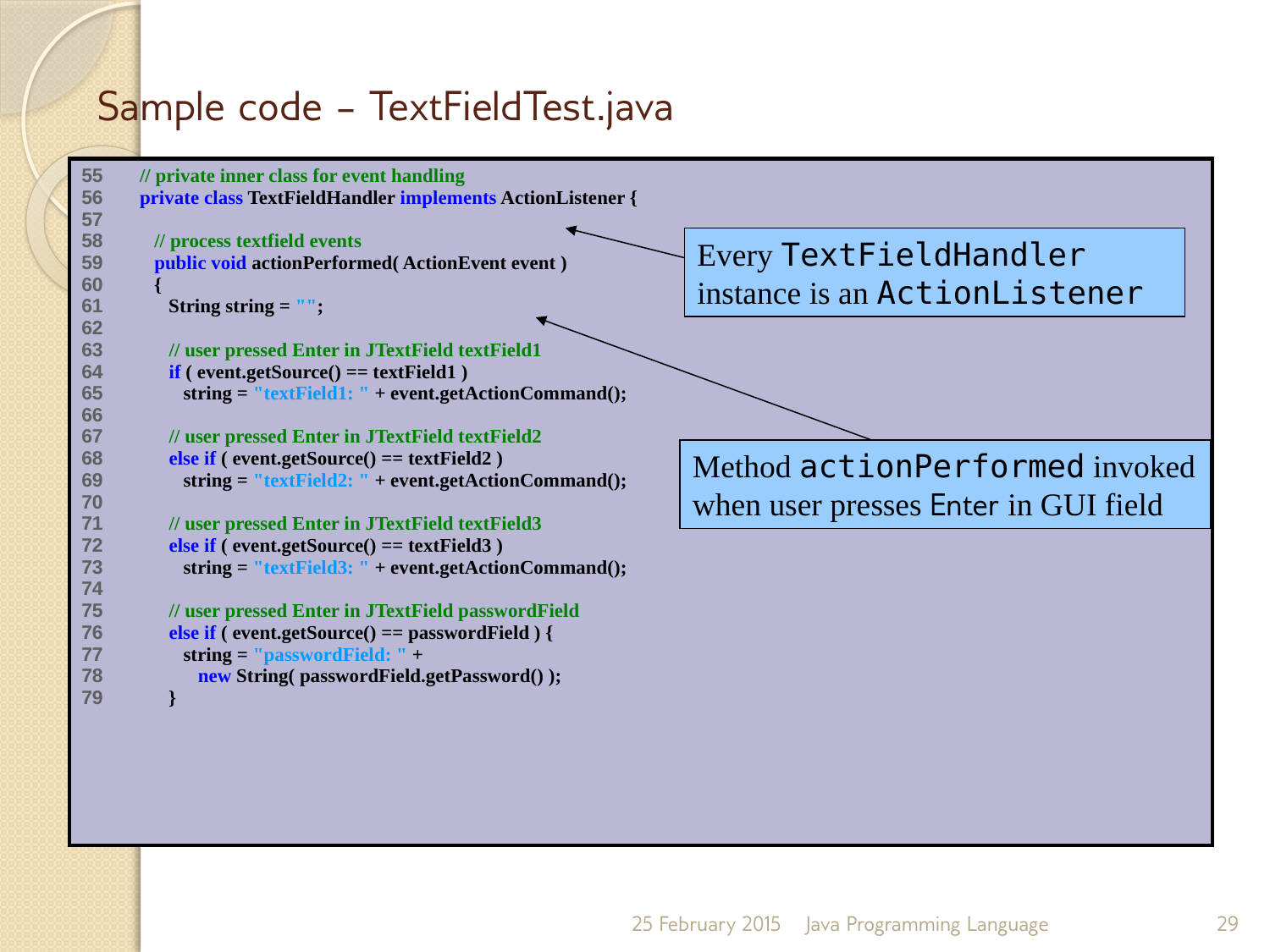

# Sample code – TextFieldTest.java
| 55 // private inner class for event handling 56 private class TextFieldHandler implements ActionListener { 57 58 // process textfield events 59 public void actionPerformed( ActionEvent event ) 60 { 61 String string = ""; 62 63 // user pressed Enter in JTextField textField1 64 if ( event.getSource() == textField1 ) 65 string = "textField1: " + event.getActionCommand(); 66 67 // user pressed Enter in JTextField textField2 68 else if ( event.getSource() == textField2 ) 69 string = "textField2: " + event.getActionCommand(); 70 71 // user pressed Enter in JTextField textField3 72 else if ( event.getSource() == textField3 ) 73 string = "textField3: " + event.getActionCommand(); 74 75 // user pressed Enter in JTextField passwordField 76 else if ( event.getSource() == passwordField ) { 77 string = "passwordField: " + 78 new String( passwordField.getPassword() ); 79 } |
| --- |

Every TextFieldHandler instance is an ActionListener

Method actionPerformed invoked when user presses Enter in GUI field
25 February 2015
Java Programming Language
29